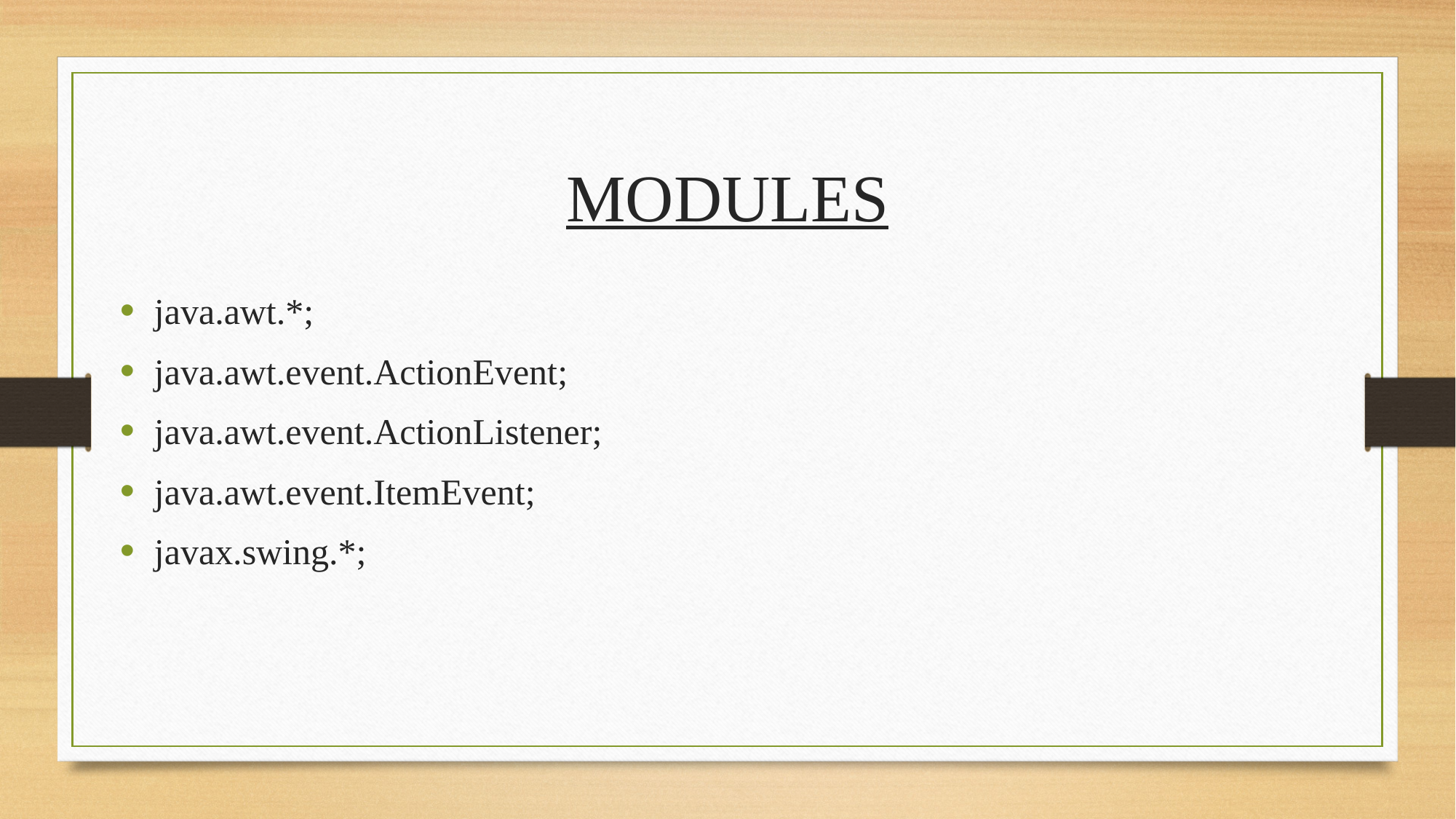

# MODULES
java.awt.*;
java.awt.event.ActionEvent;
java.awt.event.ActionListener;
java.awt.event.ItemEvent;
javax.swing.*;